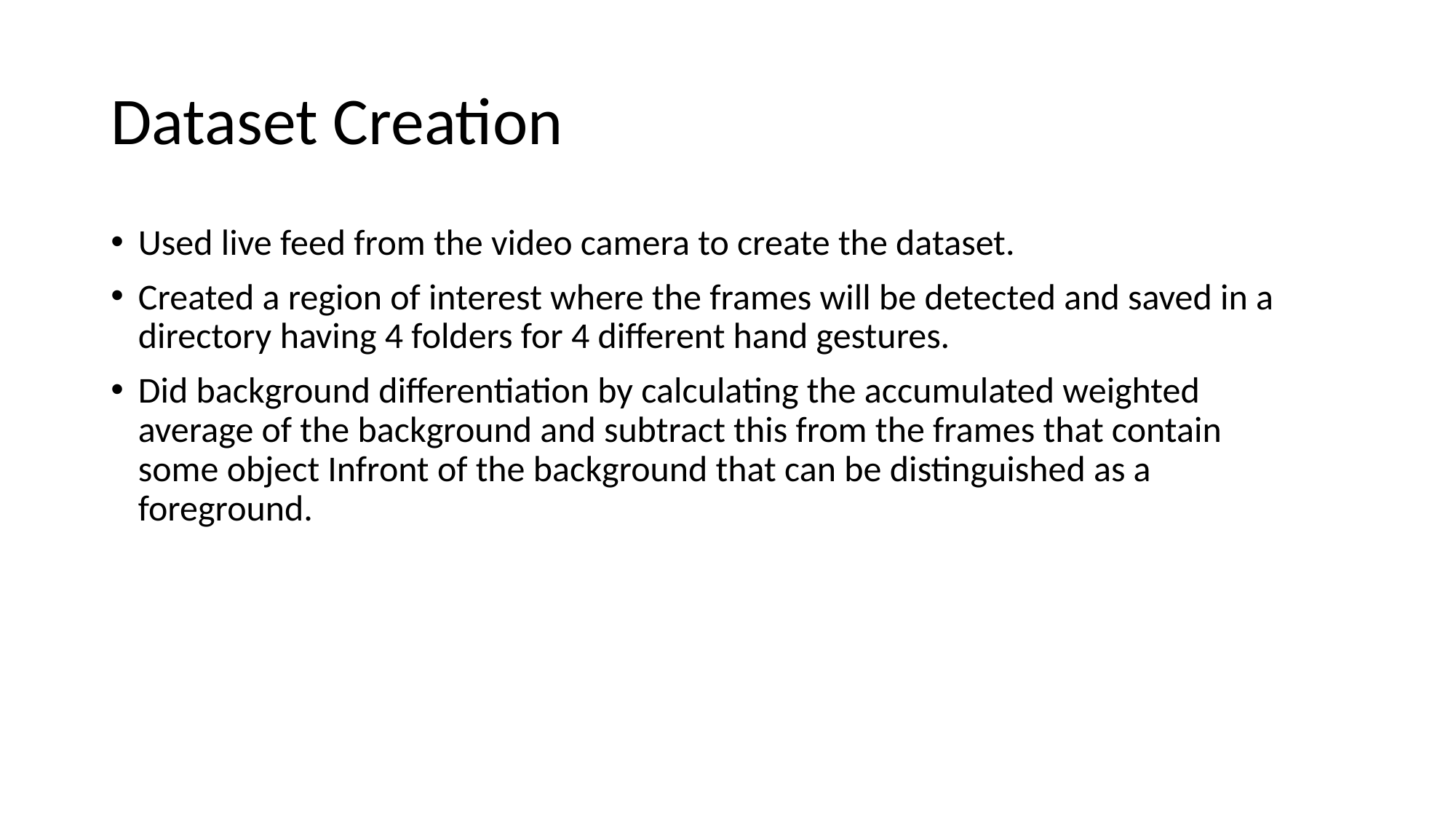

# Dataset Creation
Used live feed from the video camera to create the dataset.
Created a region of interest where the frames will be detected and saved in a directory having 4 folders for 4 different hand gestures.
Did background differentiation by calculating the accumulated weighted average of the background and subtract this from the frames that contain some object Infront of the background that can be distinguished as a foreground.